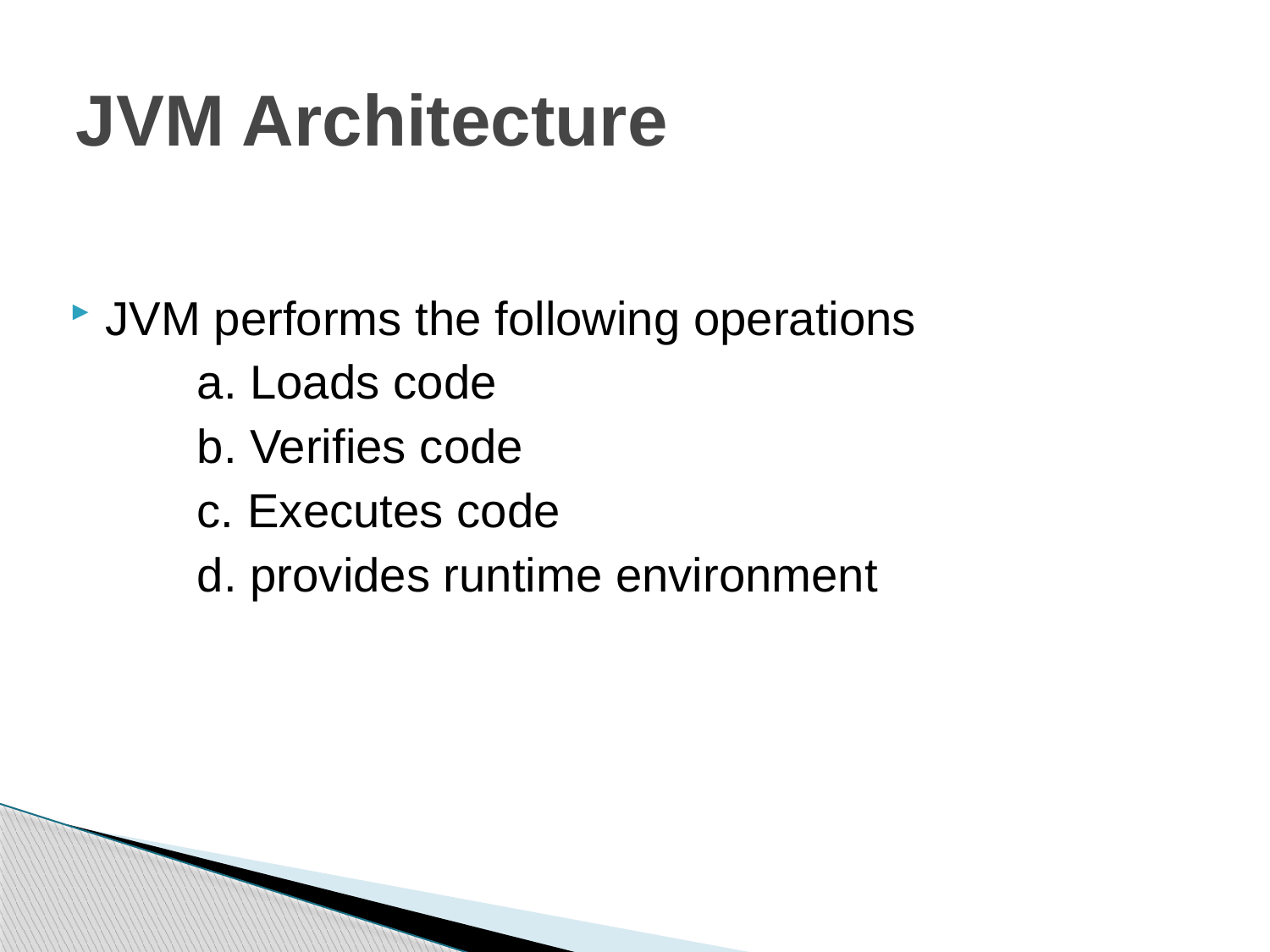

# JVM Architecture
JVM performs the following operations
	a. Loads code
	b. Verifies code
	c. Executes code
	d. provides runtime environment